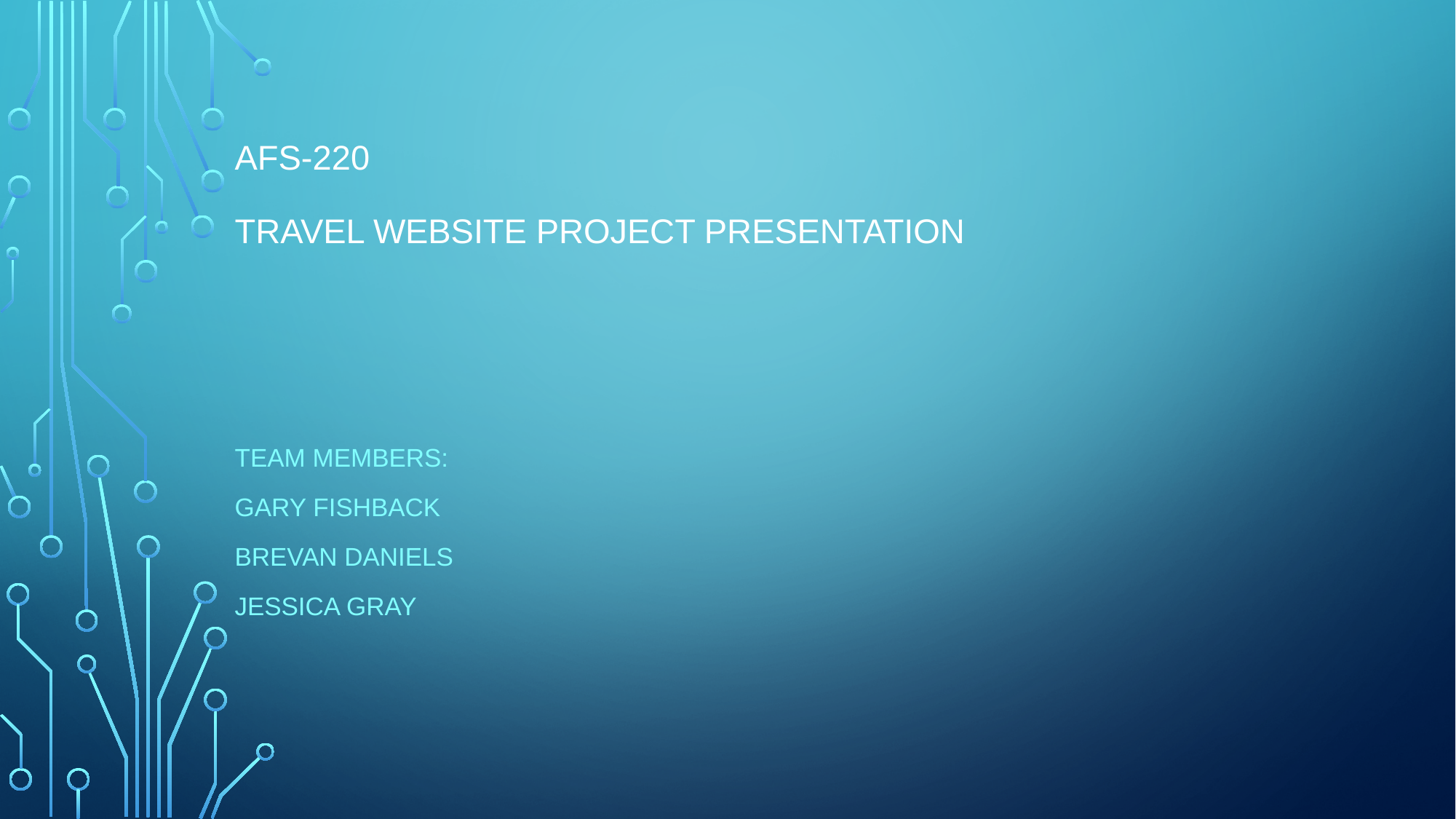

# AFS-220 Travel Website Project Presentation
Team members:
Gary Fishback
Brevan Daniels
Jessica Gray